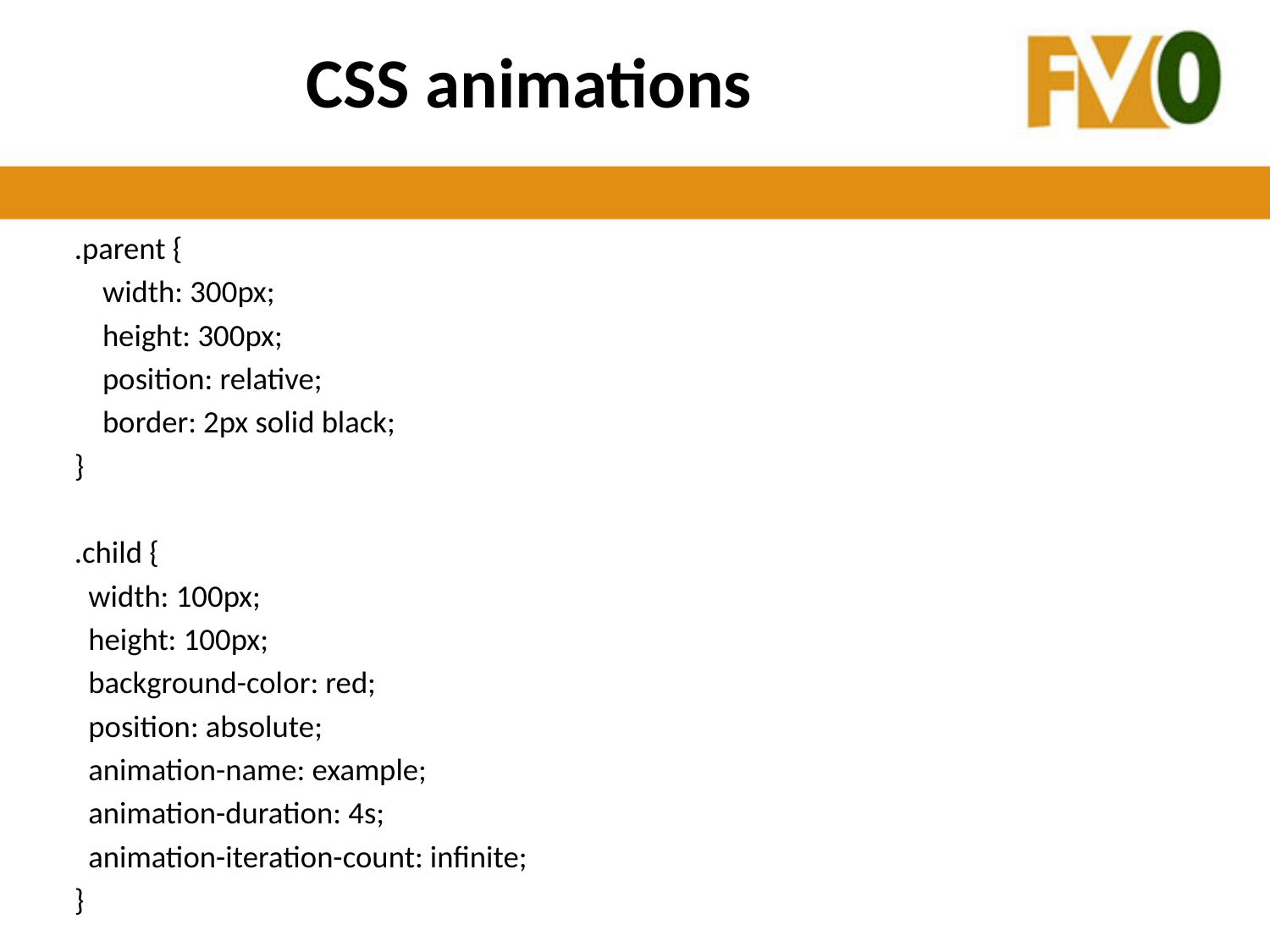

# CSS animations
.parent {
    width: 300px;
    height: 300px;
    position: relative;
    border: 2px solid black;
}

.child {
  width: 100px;
  height: 100px;
  background-color: red;
  position: absolute;
  animation-name: example;
  animation-duration: 4s;
  animation-iteration-count: infinite;
}